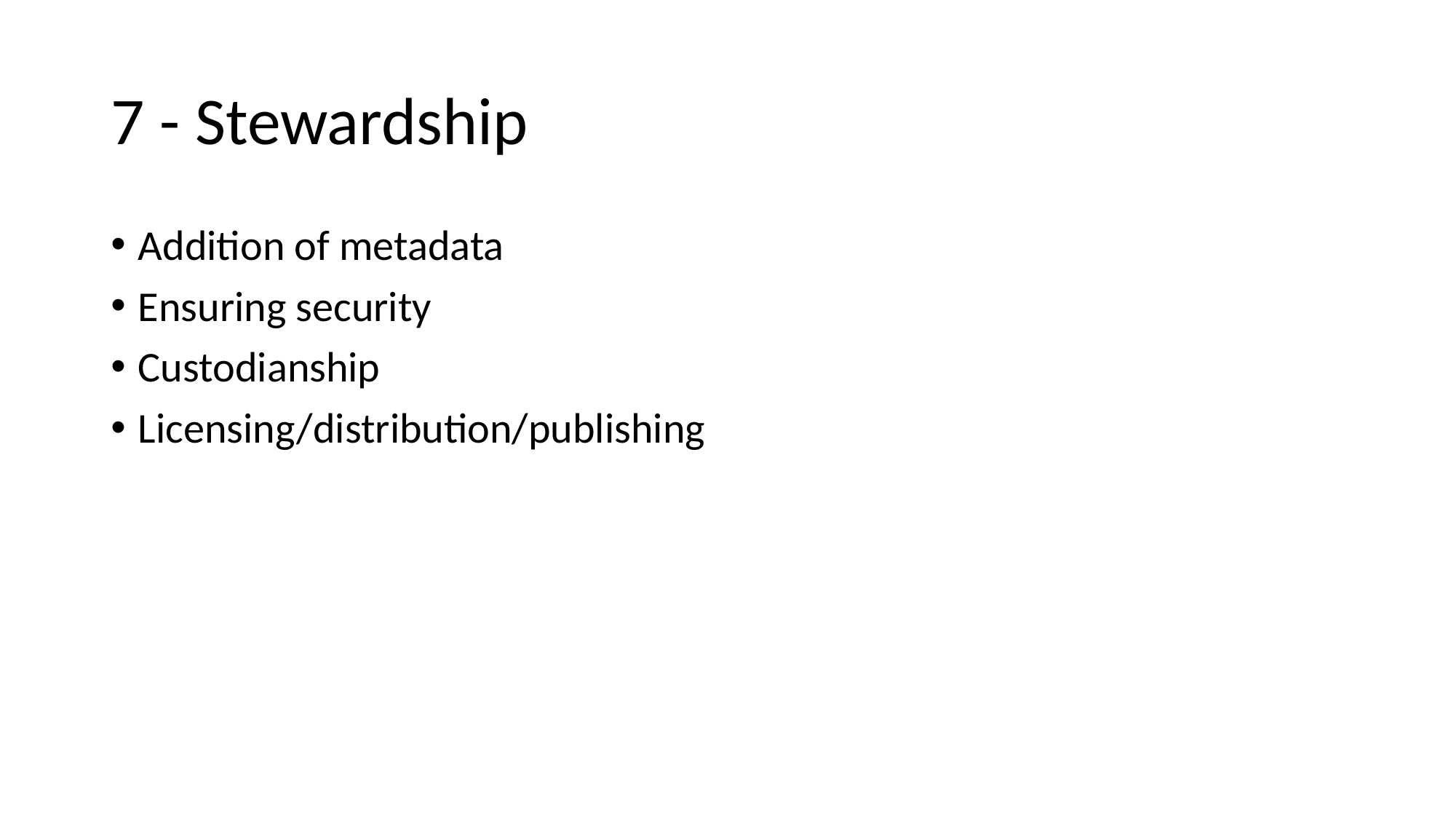

# 7 - Stewardship
Addition of metadata
Ensuring security
Custodianship
Licensing/distribution/publishing